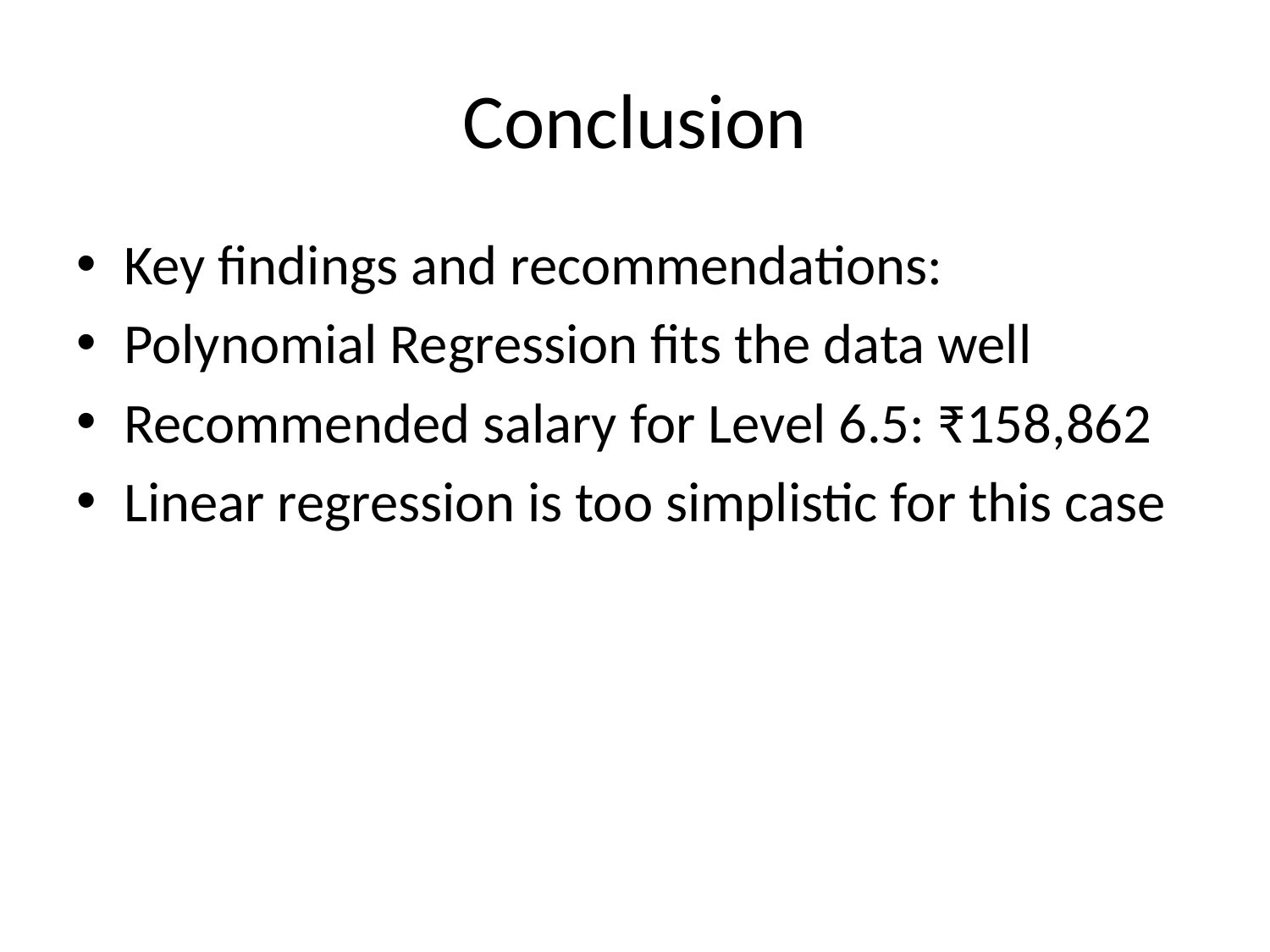

# Conclusion
Key findings and recommendations:
Polynomial Regression fits the data well
Recommended salary for Level 6.5: ₹158,862
Linear regression is too simplistic for this case